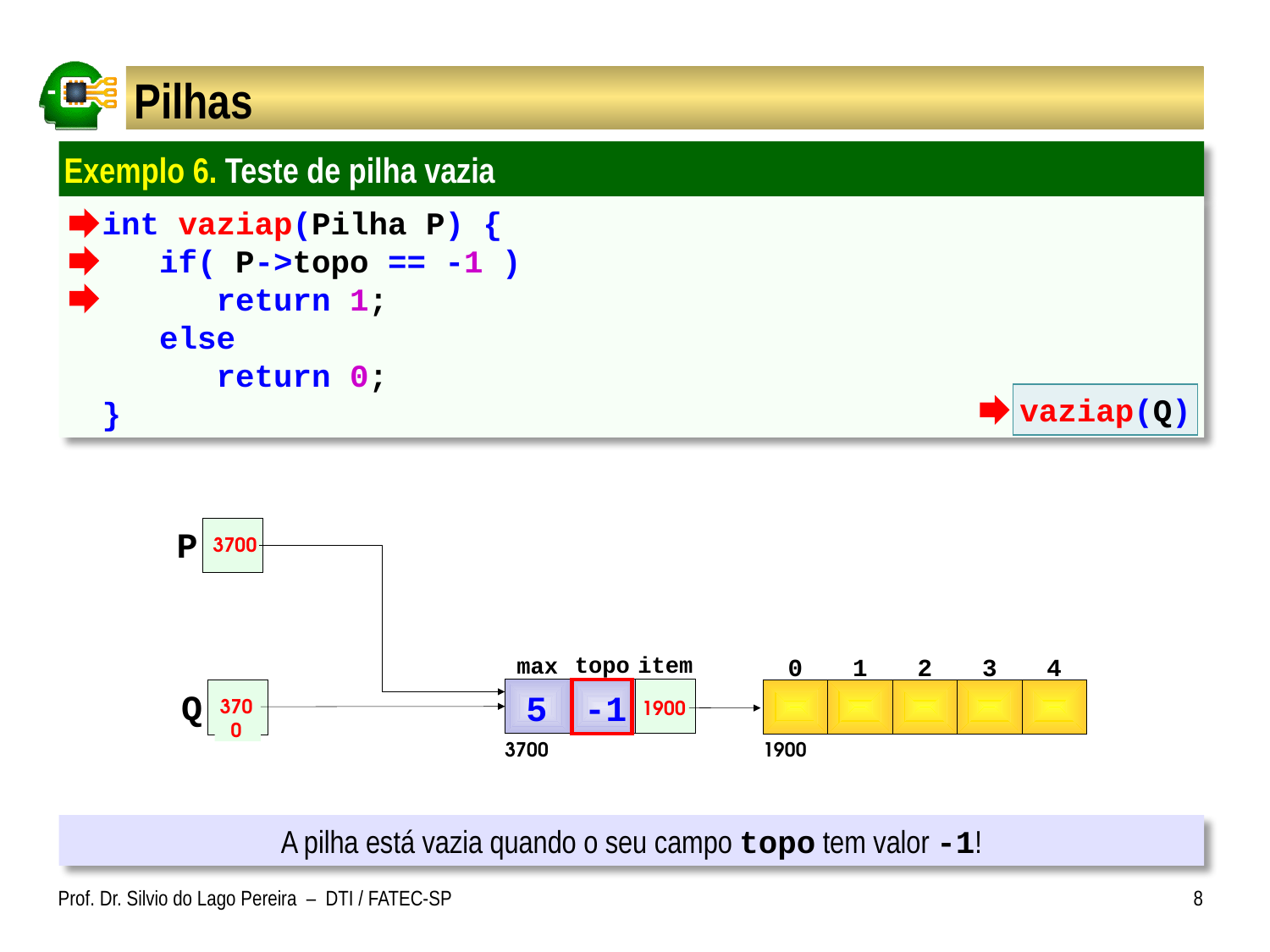

# Pilhas
Exemplo 6. Teste de pilha vazia
  int vaziap(Pilha P) {
     if( P->topo == -1 )
        return 1;
     else
        return 0;
  }

vaziap(Q)

P
3700
topo
item
max

3700
0
1
2
3
4

1900
1900

Q
5
-1
3700

A pilha está vazia quando o seu campo topo tem valor -1!
Prof. Dr. Silvio do Lago Pereira  –  DTI / FATEC-SP
8